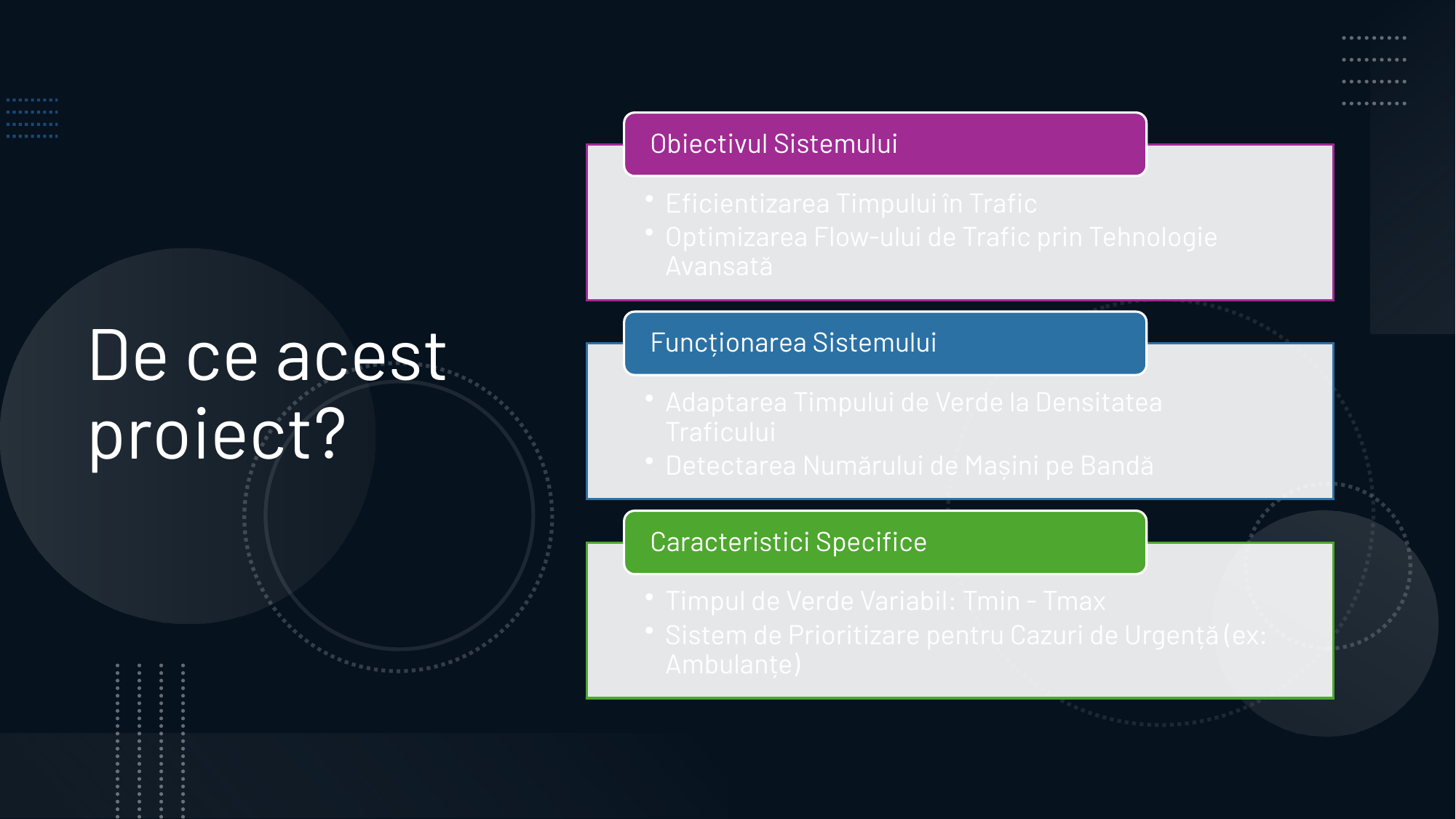

# De ce acest proiect?
Eficientizarea Timpului în Trafic
Optimizarea Flow-ului de Trafic prin Tehnologie Avansată
Obiectivul Sistemului
Adaptarea Timpului de Verde la Densitatea Traficului
Detectarea Numărului de Mașini pe Bandă
Funcționarea Sistemului
Timpul de Verde Variabil: Tmin - Tmax
Sistem de Prioritizare pentru Cazuri de Urgență (ex: Ambulanțe)
Caracteristici Specifice